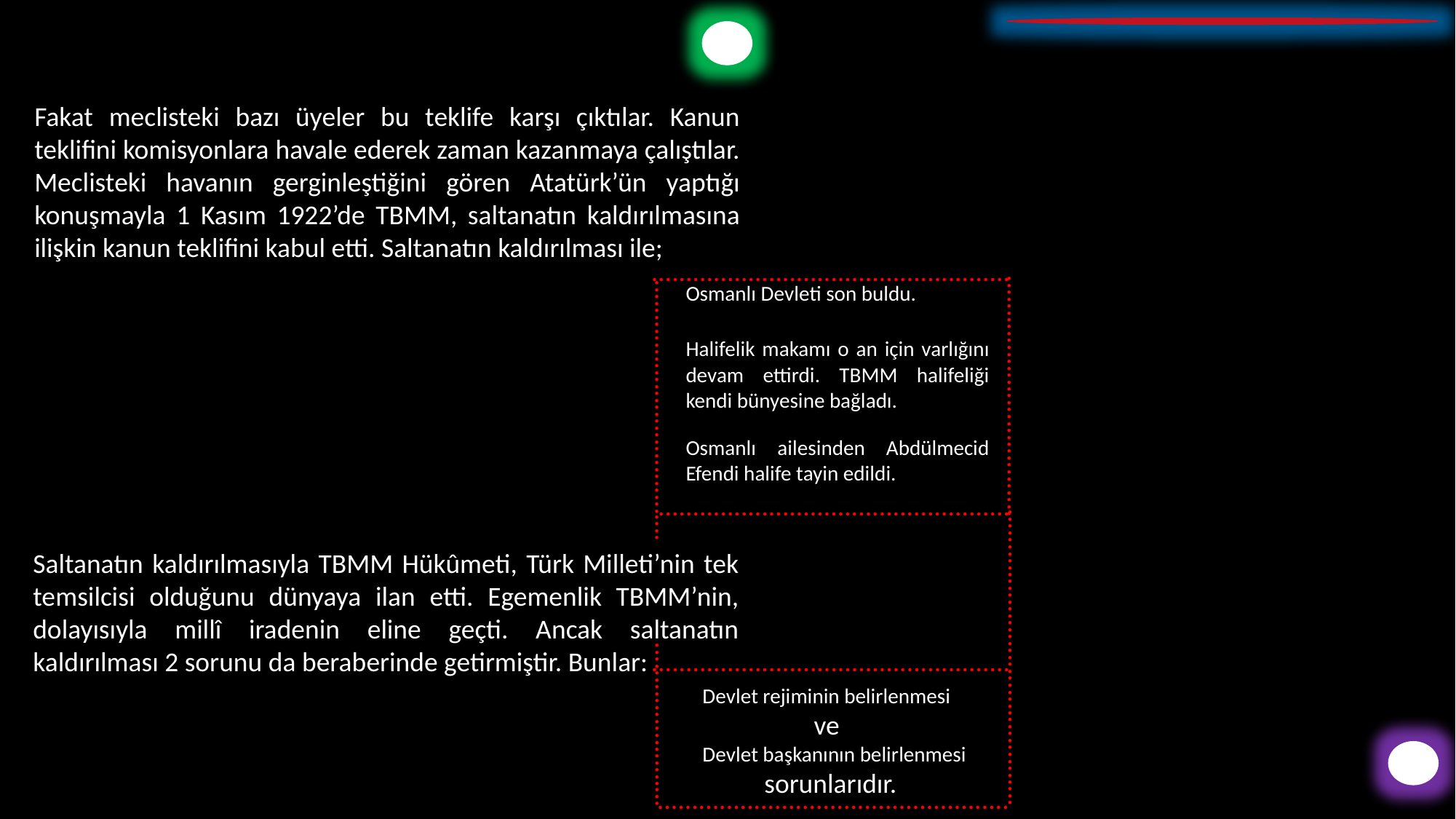

Fakat meclisteki bazı üyeler bu teklife karşı çıktılar. Kanun teklifini komisyonlara havale ederek zaman kazanmaya çalıştılar. Meclisteki havanın gerginleştiğini gören Atatürk’ün yaptığı konuşmayla 1 Kasım 1922’de TBMM, saltanatın kaldırılmasına ilişkin kanun teklifini kabul etti. Saltanatın kaldırılması ile;
....................................................
Osmanlı Devleti son buldu.
Halifelik makamı o an için varlığını devam ettirdi. TBMM halifeliği kendi bünyesine bağladı.
...................................
..................................
Osmanlı ailesinden Abdülmecid Efendi halife tayin edildi.
...................................................
....
Saltanatın kaldırılmasıyla TBMM Hükûmeti, Türk Milleti’nin tek temsilcisi olduğunu dünyaya ilan etti. Egemenlik TBMM’nin, dolayısıyla millî iradenin eline geçti. Ancak saltanatın kaldırılması 2 sorunu da beraberinde getirmiştir. Bunlar:
...........................................
....................................................
Devlet rejiminin belirlenmesi
                  ve
Devlet başkanının belirlenmesi
          sorunlarıdır.
 ….....................

...................................................